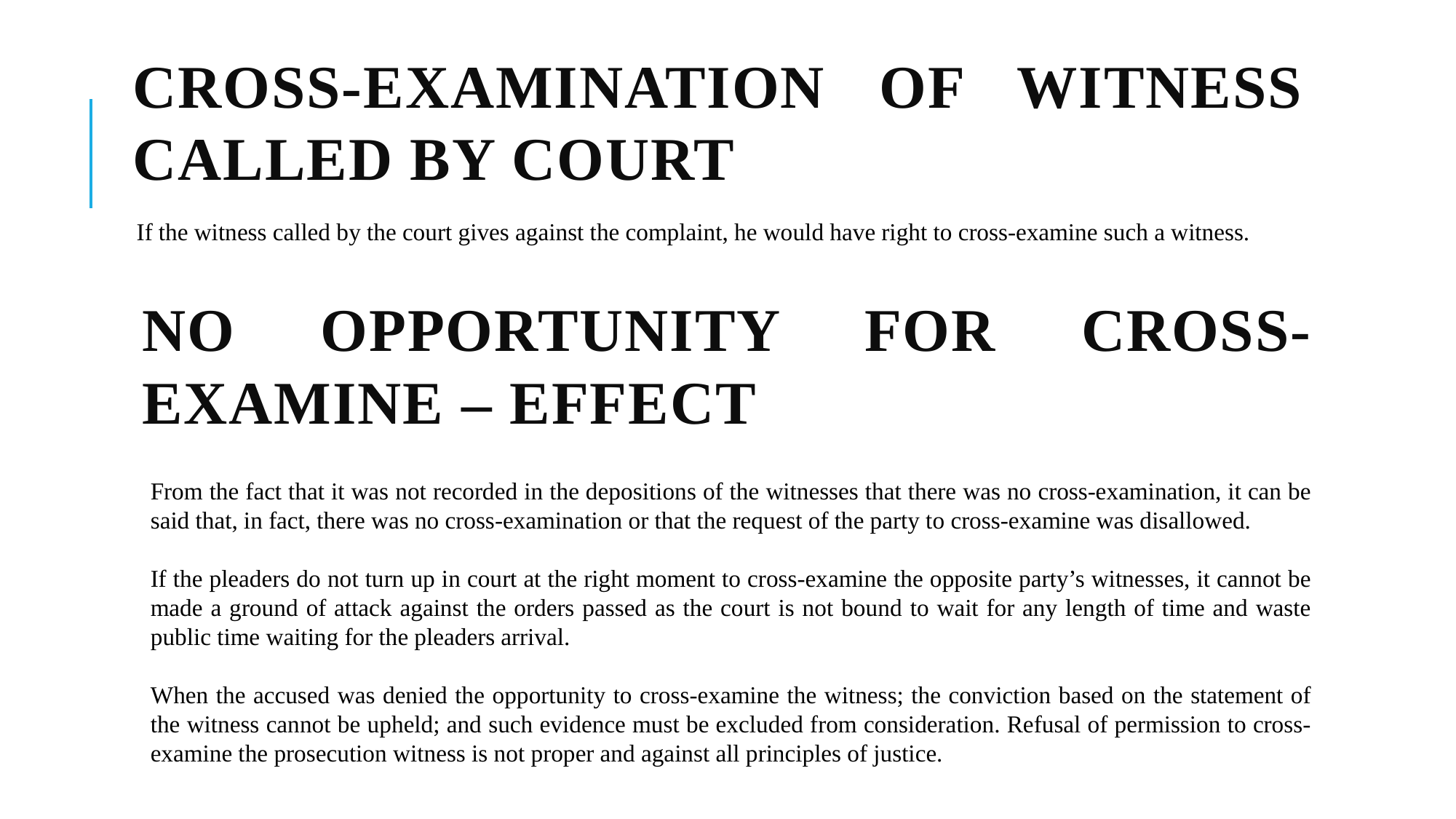

# Cross-examination of Witness called by Court
If the witness called by the court gives against the complaint, he would have right to cross-examine such a witness.
No opportunity for cross-examine – Effect
From the fact that it was not recorded in the depositions of the witnesses that there was no cross-examination, it can be said that, in fact, there was no cross-examination or that the request of the party to cross-examine was disallowed.

If the pleaders do not turn up in court at the right moment to cross-examine the opposite party’s witnesses, it cannot be made a ground of attack against the orders passed as the court is not bound to wait for any length of time and waste public time waiting for the pleaders arrival.

When the accused was denied the opportunity to cross-examine the witness; the conviction based on the statement of the witness cannot be upheld; and such evidence must be excluded from consideration. Refusal of permission to cross-examine the prosecution witness is not proper and against all principles of justice.